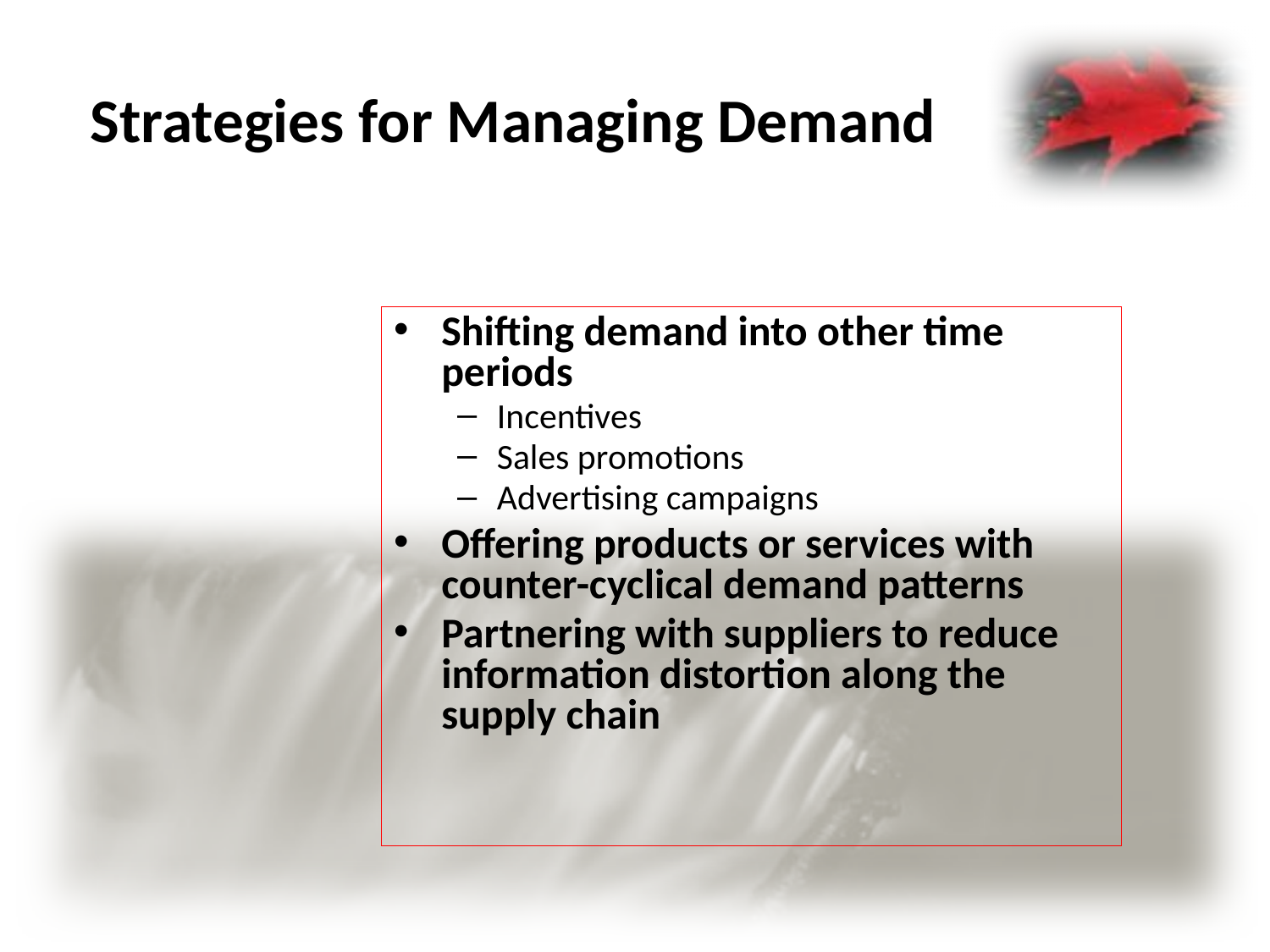

# Strategies for Managing Demand
Shifting demand into other time periods
Incentives
Sales promotions
Advertising campaigns
Offering products or services with counter-cyclical demand patterns
Partnering with suppliers to reduce information distortion along the supply chain